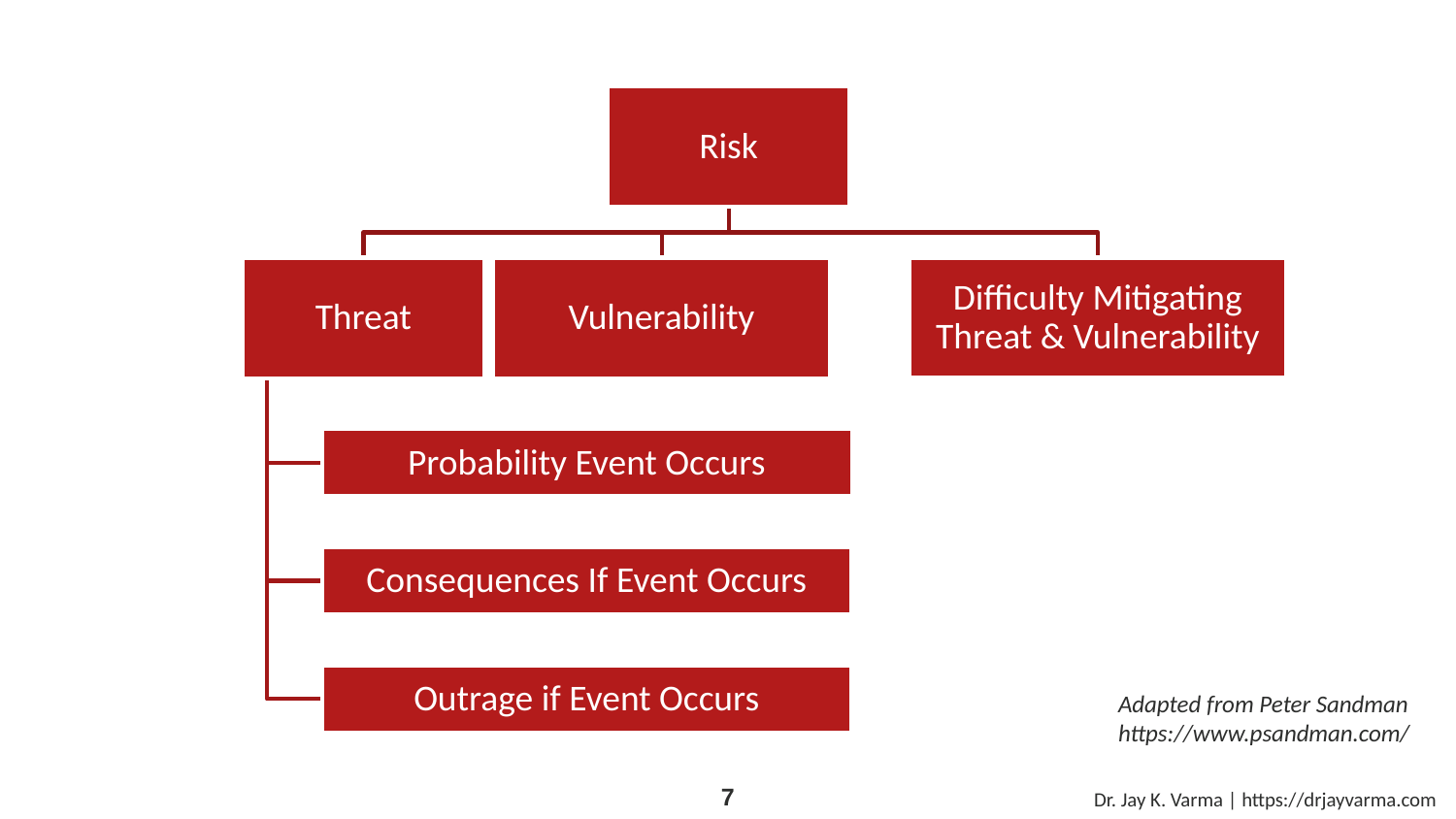

Risk
Threat
Probability Event Occurs
Consequences If Event Occurs
Outrage if Event Occurs
Vulnerability
Difficulty Mitigating Threat & Vulnerability
Adapted from Peter Sandman https://www.psandman.com/
Dr. Jay K. Varma | https://drjayvarma.com